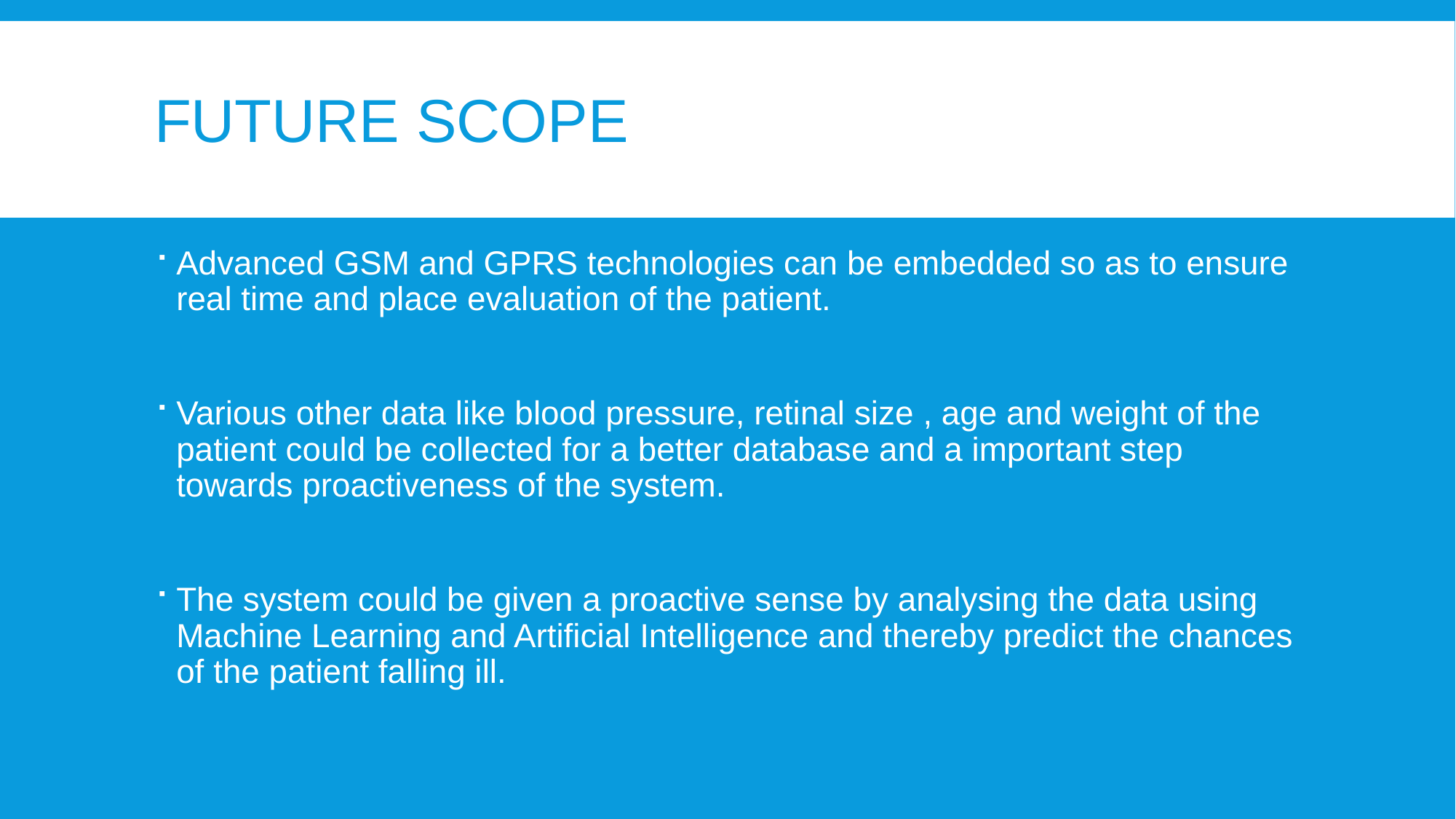

# FUTURE SCOPE
Advanced GSM and GPRS technologies can be embedded so as to ensure real time and place evaluation of the patient.

Various other data like blood pressure, retinal size , age and weight of the patient could be collected for a better database and a important step towards proactiveness of the system.

The system could be given a proactive sense by analysing the data using Machine Learning and Artificial Intelligence and thereby predict the chances of the patient falling ill.